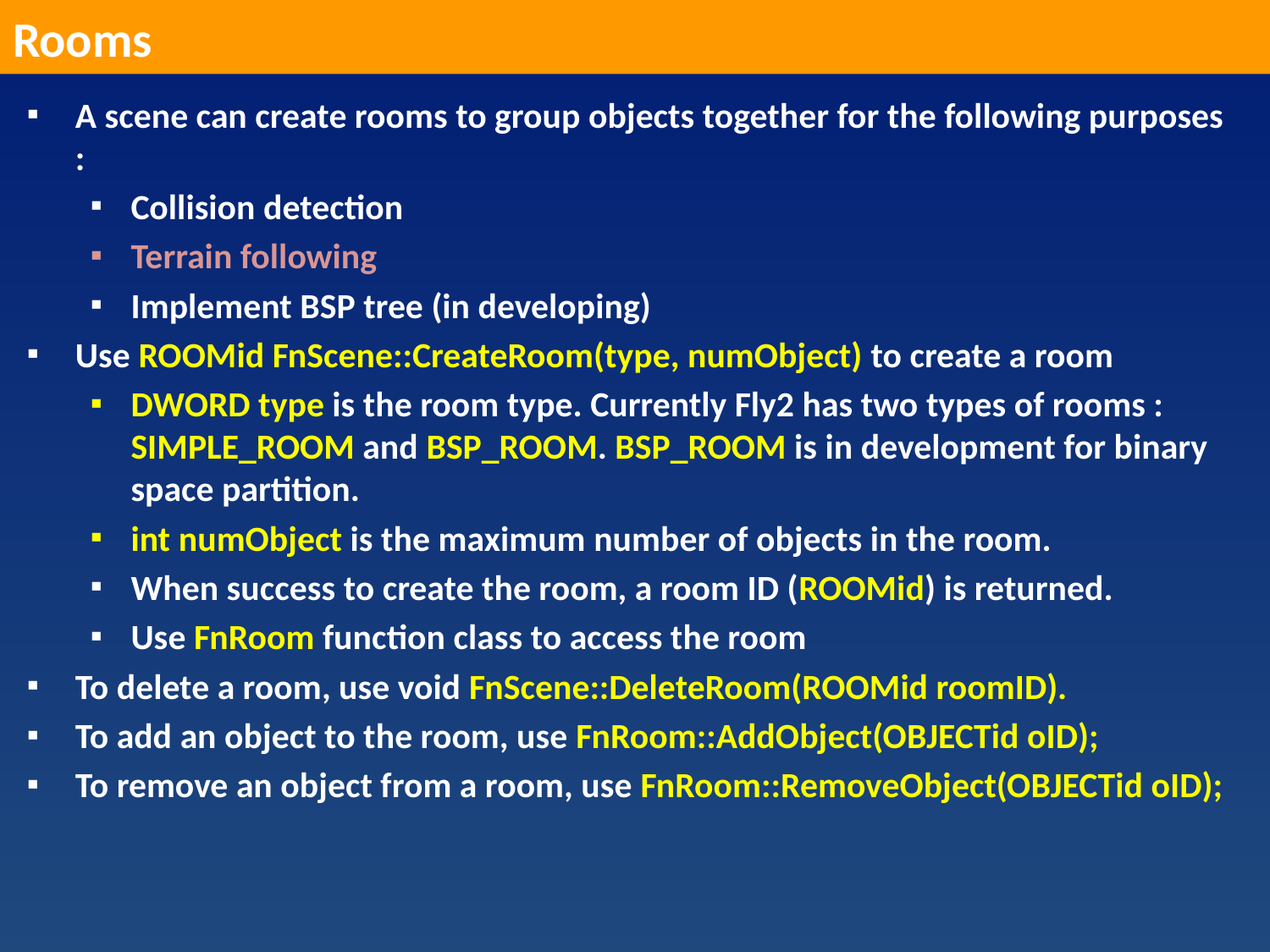

Rooms
A scene can create rooms to group objects together for the following purposes :
Collision detection
Terrain following
Implement BSP tree (in developing)
Use ROOMid FnScene::CreateRoom(type, numObject) to create a room
DWORD type is the room type. Currently Fly2 has two types of rooms : SIMPLE_ROOM and BSP_ROOM. BSP_ROOM is in development for binary space partition.
int numObject is the maximum number of objects in the room.
When success to create the room, a room ID (ROOMid) is returned.
Use FnRoom function class to access the room
To delete a room, use void FnScene::DeleteRoom(ROOMid roomID).
To add an object to the room, use FnRoom::AddObject(OBJECTid oID);
To remove an object from a room, use FnRoom::RemoveObject(OBJECTid oID);